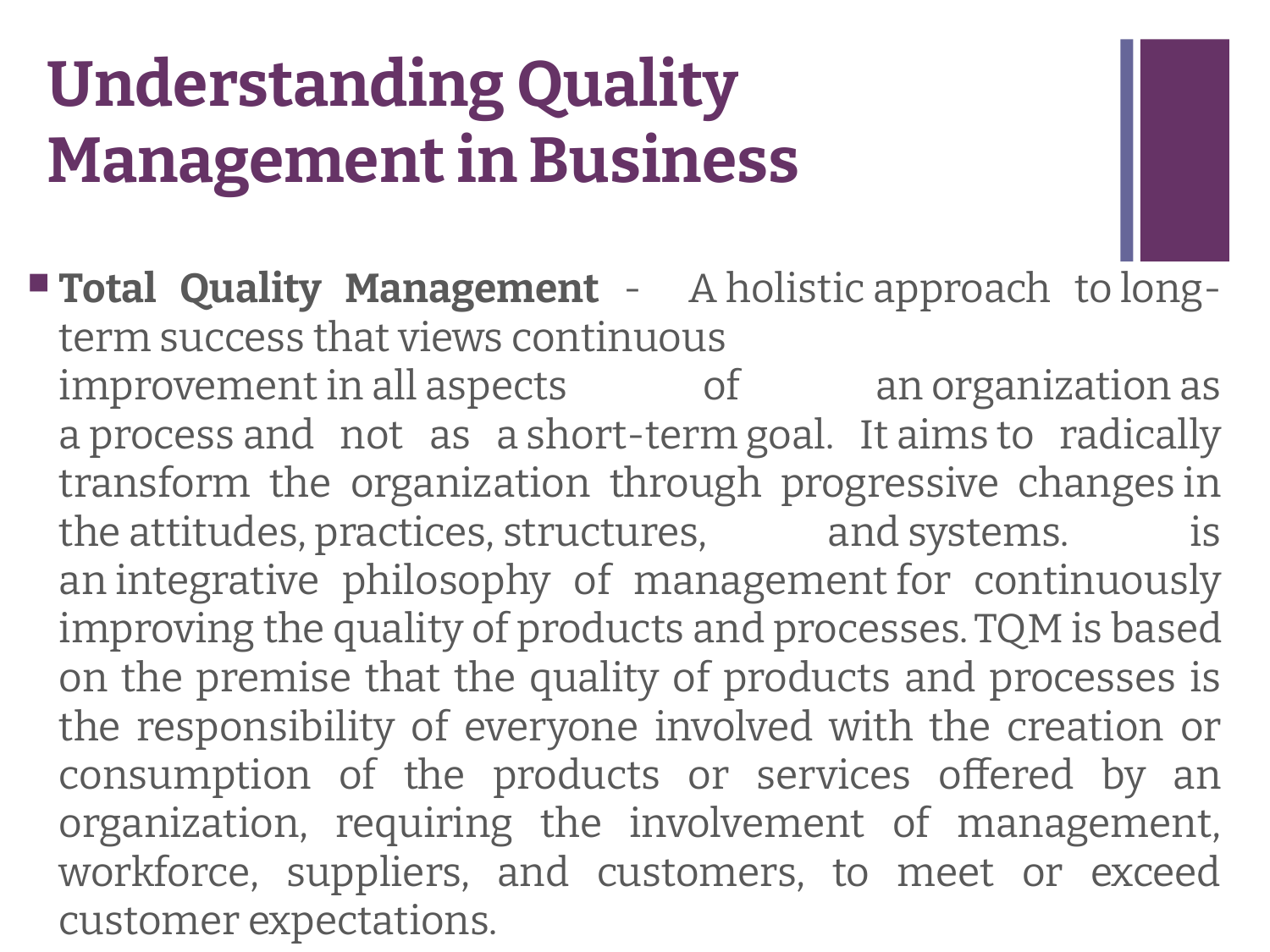

Understanding Quality Management in Business
Total Quality Management -  A holistic approach to long-term success that views continuous improvement in all aspects of an organization as a process and not as a short-term goal. It aims to radically transform the organization through progressive changes in the attitudes, practices, structures, and systems. is an integrative philosophy of management for continuously improving the quality of products and processes. TQM is based on the premise that the quality of products and processes is the responsibility of everyone involved with the creation or consumption of the products or services offered by an organization, requiring the involvement of management, workforce, suppliers, and customers, to meet or exceed customer expectations.